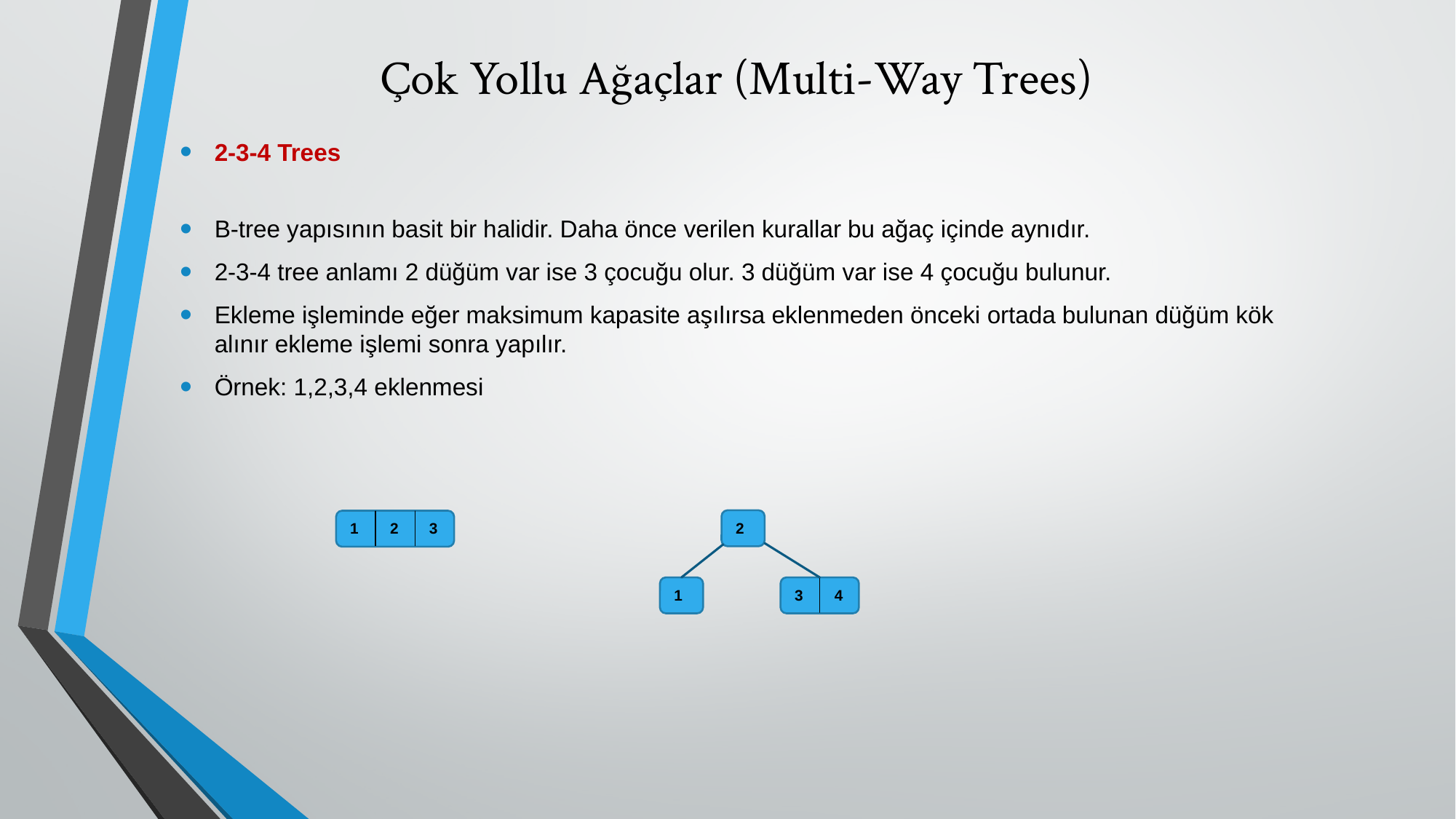

# Çok Yollu Ağaçlar (Multi-Way Trees)
2-3-4 Trees

B-tree yapısının basit bir halidir. Daha önce verilen kurallar bu ağaç içinde aynıdır.
2-3-4 tree anlamı 2 düğüm var ise 3 çocuğu olur. 3 düğüm var ise 4 çocuğu bulunur.
Ekleme işleminde eğer maksimum kapasite aşılırsa eklenmeden önceki ortada bulunan düğüm kök alınır ekleme işlemi sonra yapılır.
Örnek: 1,2,3,4 eklenmesi

2

1

3
4

1
2
3